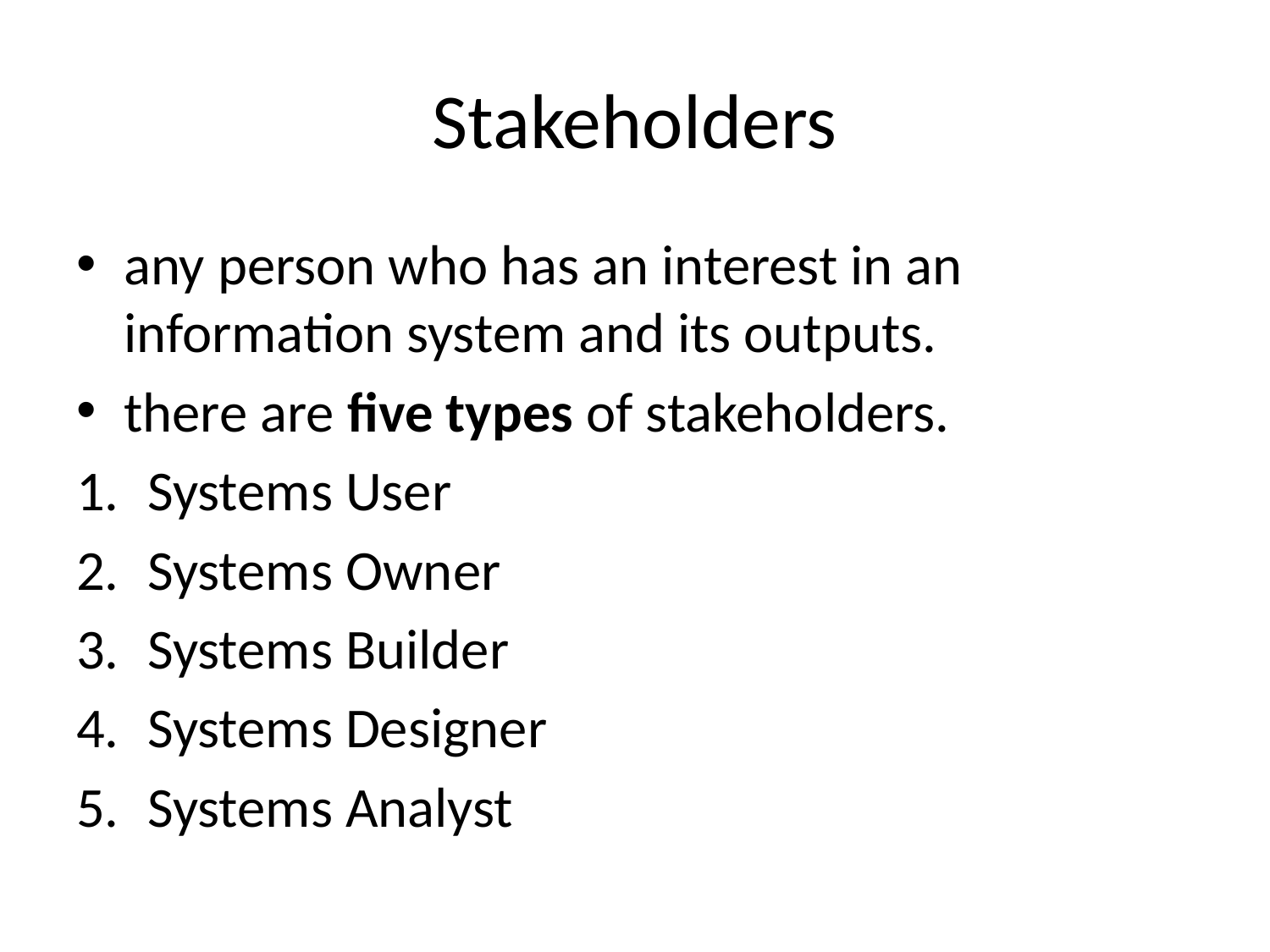

# Stakeholders
any person who has an interest in an information system and its outputs.
there are five types of stakeholders.
Systems User
Systems Owner
Systems Builder
Systems Designer
Systems Analyst